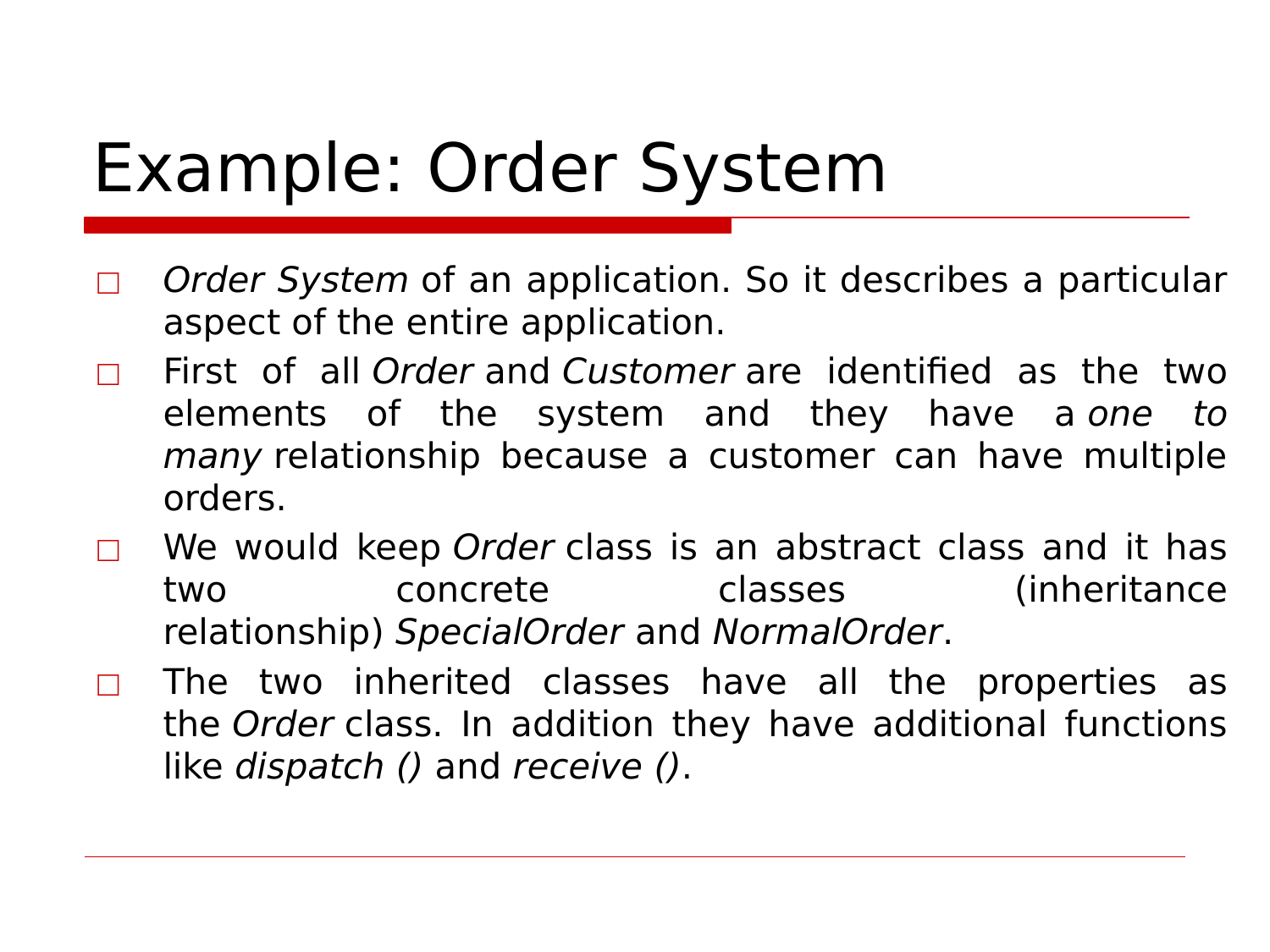

# Example: Order System
Order System of an application. So it describes a particular aspect of the entire application.
First of all Order and Customer are identified as the two elements of the system and they have a one to many relationship because a customer can have multiple orders.
We would keep Order class is an abstract class and it has two concrete classes (inheritance relationship) SpecialOrder and NormalOrder.
The two inherited classes have all the properties as the Order class. In addition they have additional functions like dispatch () and receive ().